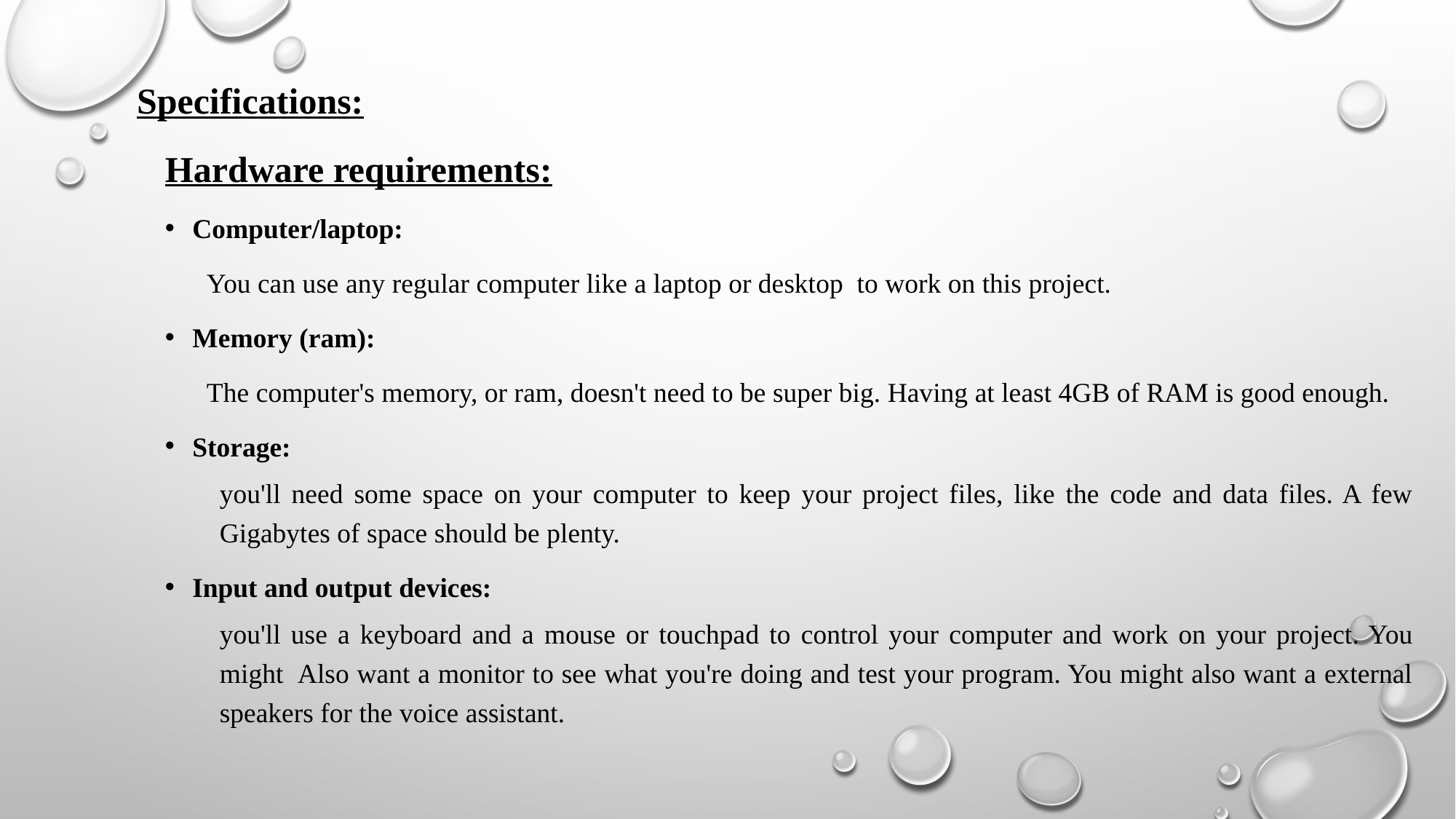

# Specifications:
Hardware requirements:
Computer/laptop:
      You can use any regular computer like a laptop or desktop  to work on this project.
Memory (ram):
      The computer's memory, or ram, doesn't need to be super big. Having at least 4GB of RAM is good enough.
Storage:
you'll need some space on your computer to keep your project files, like the code and data files. A few Gigabytes of space should be plenty.
Input and output devices:
you'll use a keyboard and a mouse or touchpad to control your computer and work on your project. You might  Also want a monitor to see what you're doing and test your program. You might also want a external speakers for the voice assistant.